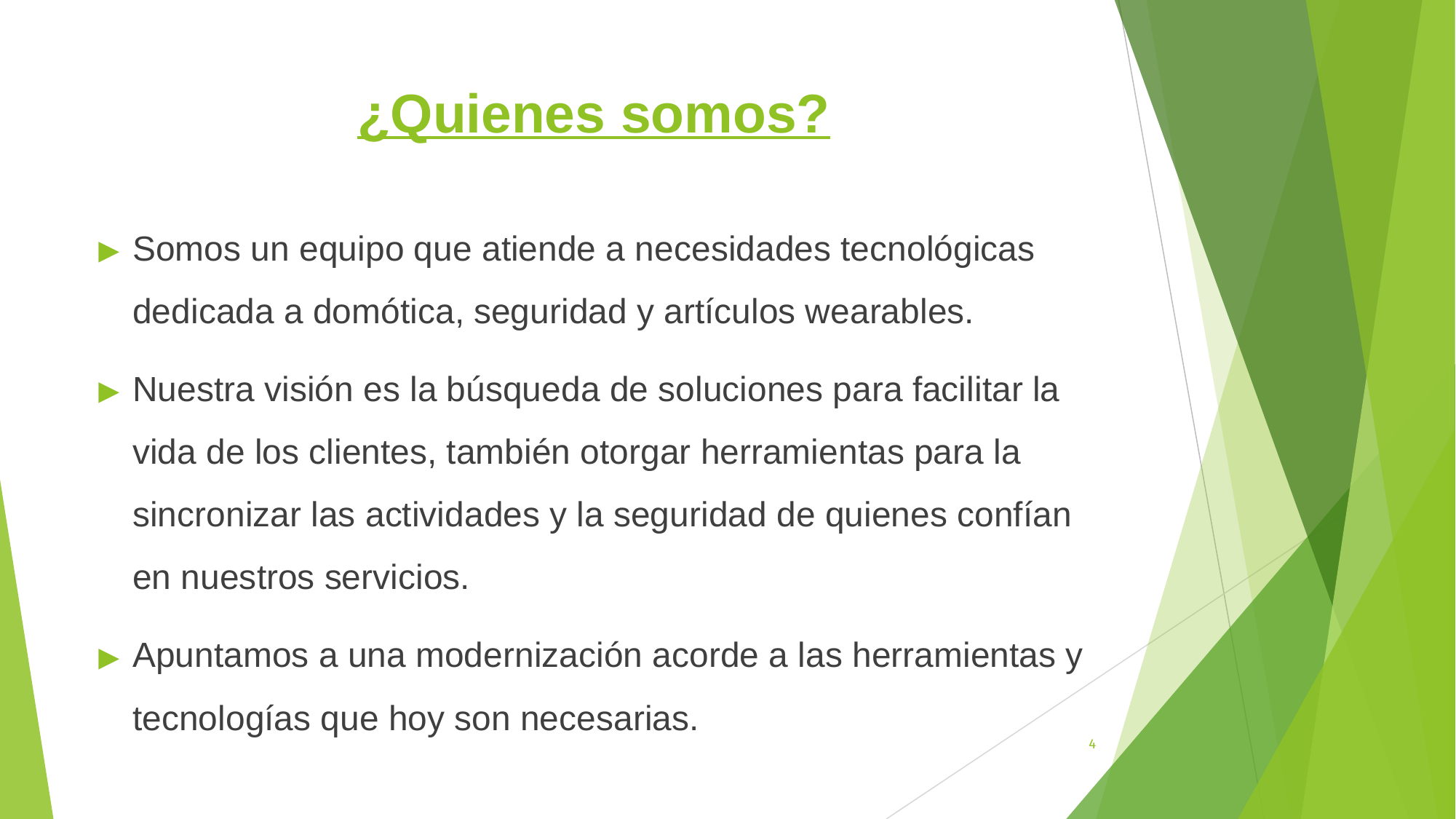

# ¿Quienes somos?
Somos un equipo que atiende a necesidades tecnológicas dedicada a domótica, seguridad y artículos wearables.
Nuestra visión es la búsqueda de soluciones para facilitar la vida de los clientes, también otorgar herramientas para la sincronizar las actividades y la seguridad de quienes confían en nuestros servicios.
Apuntamos a una modernización acorde a las herramientas y tecnologías que hoy son necesarias.
4